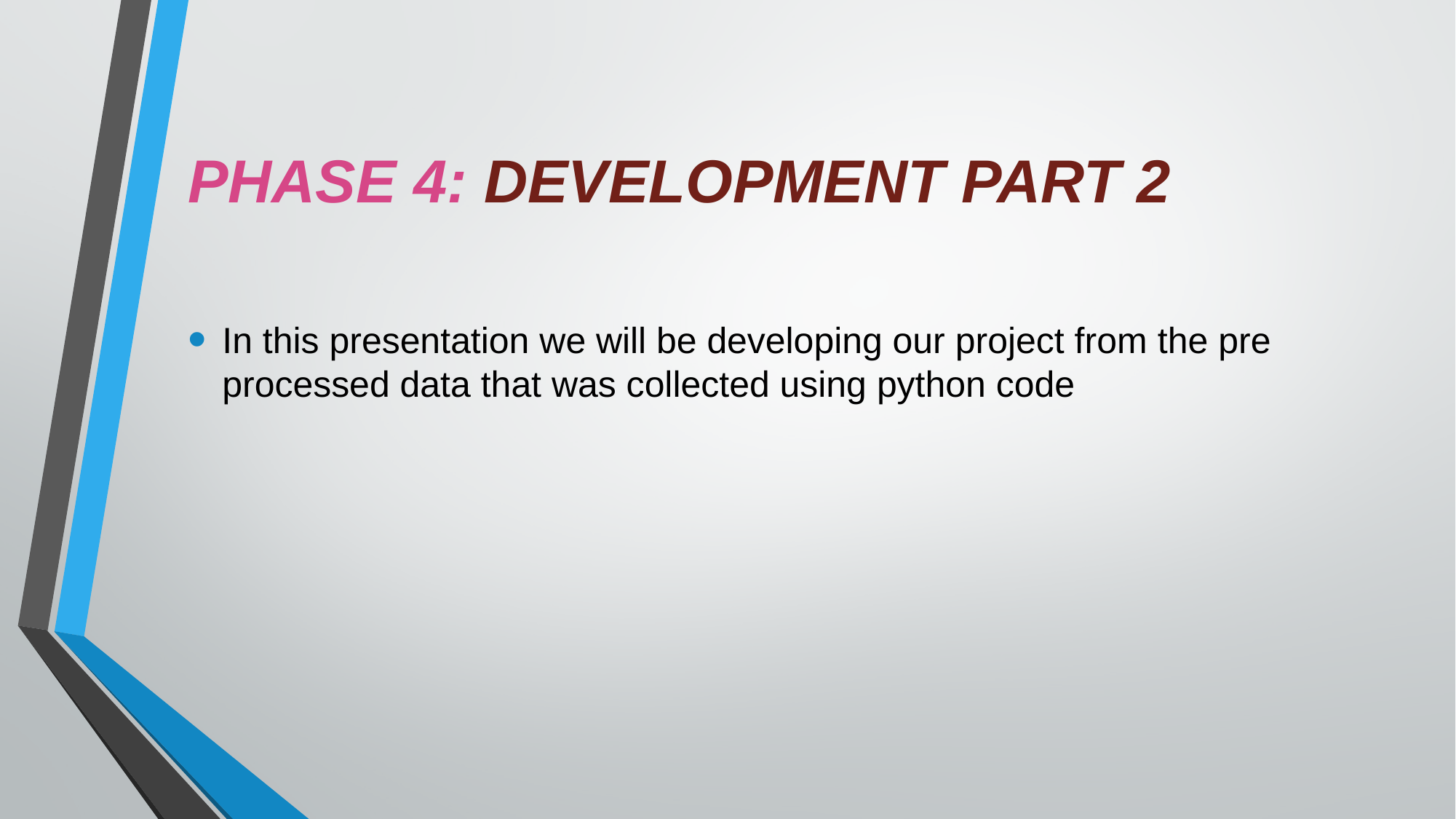

In this presentation we will be developing our project from the pre processed data that was collected using python code
# PHASE 4: DEVELOPMENT PART 2